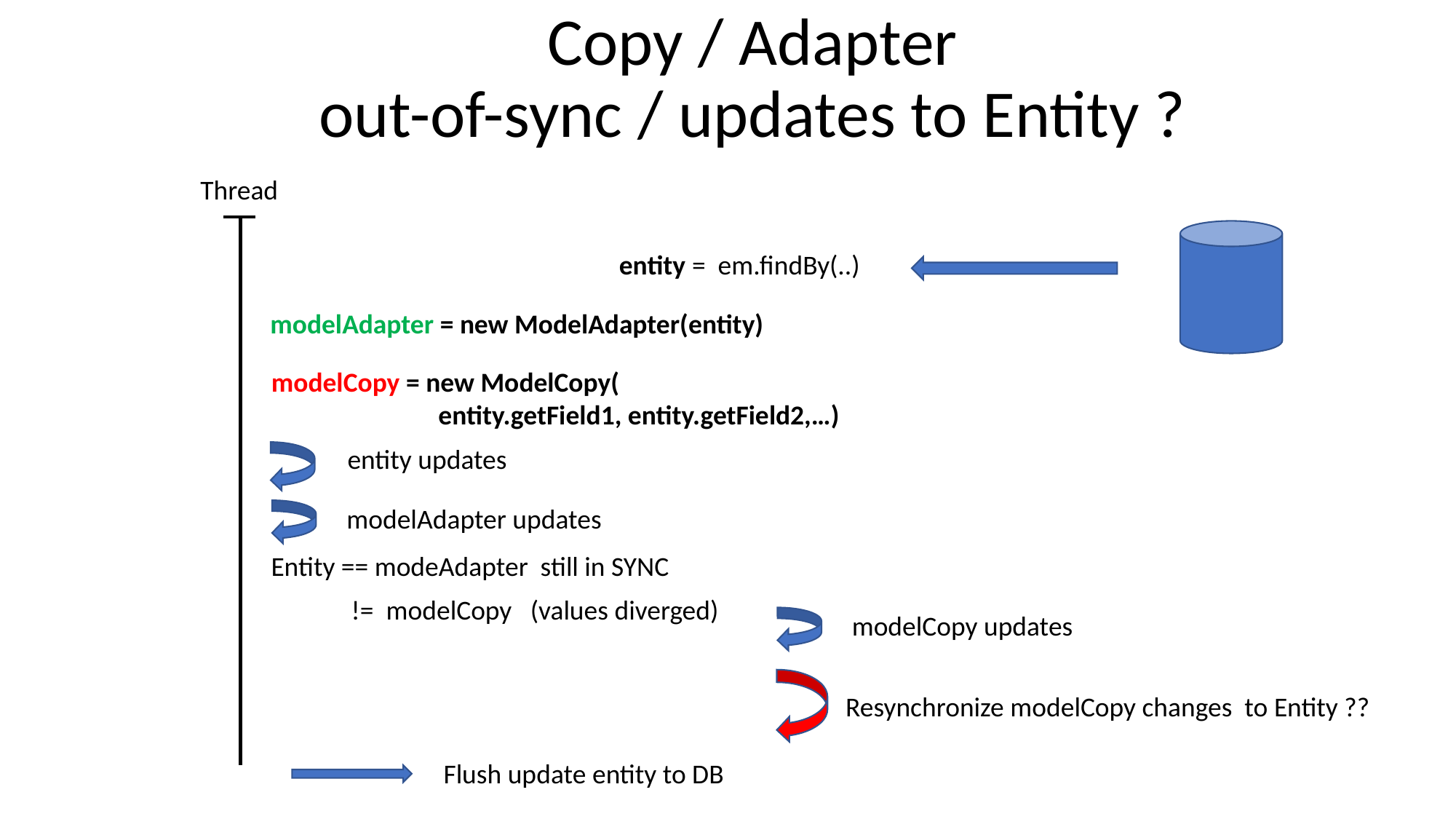

# Copy / Adapter out-of-sync / updates to Entity ?

Thread

entity =  em.findBy(..)
modelAdapter = new ModelAdapter(entity)
modelCopy = new ModelCopy(
                           entity.getField1, entity.getField2,…)
entity updates

modelAdapter updates

Entity == modeAdapter  still in SYNC
  !=  modelCopy   (values diverged)
modelCopy updates

Resynchronize modelCopy changes  to Entity ??

Flush update entity to DB